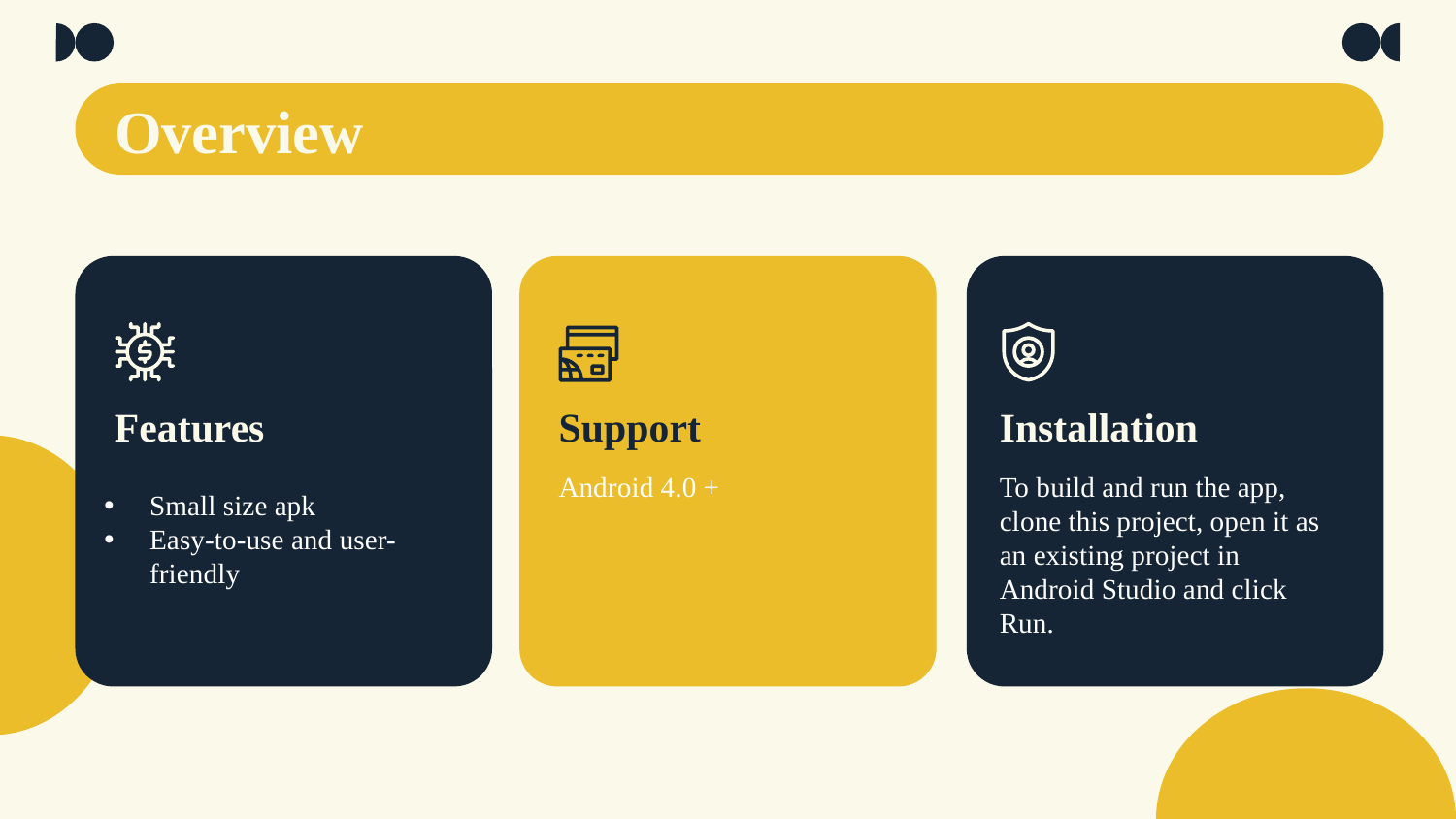

Overview

# Features
Support
Installation
Android 4.0 +

To build and run the app, clone this project, open it as an existing project in Android Studio and click Run.
Small size apk
Easy-to-use and user-friendly